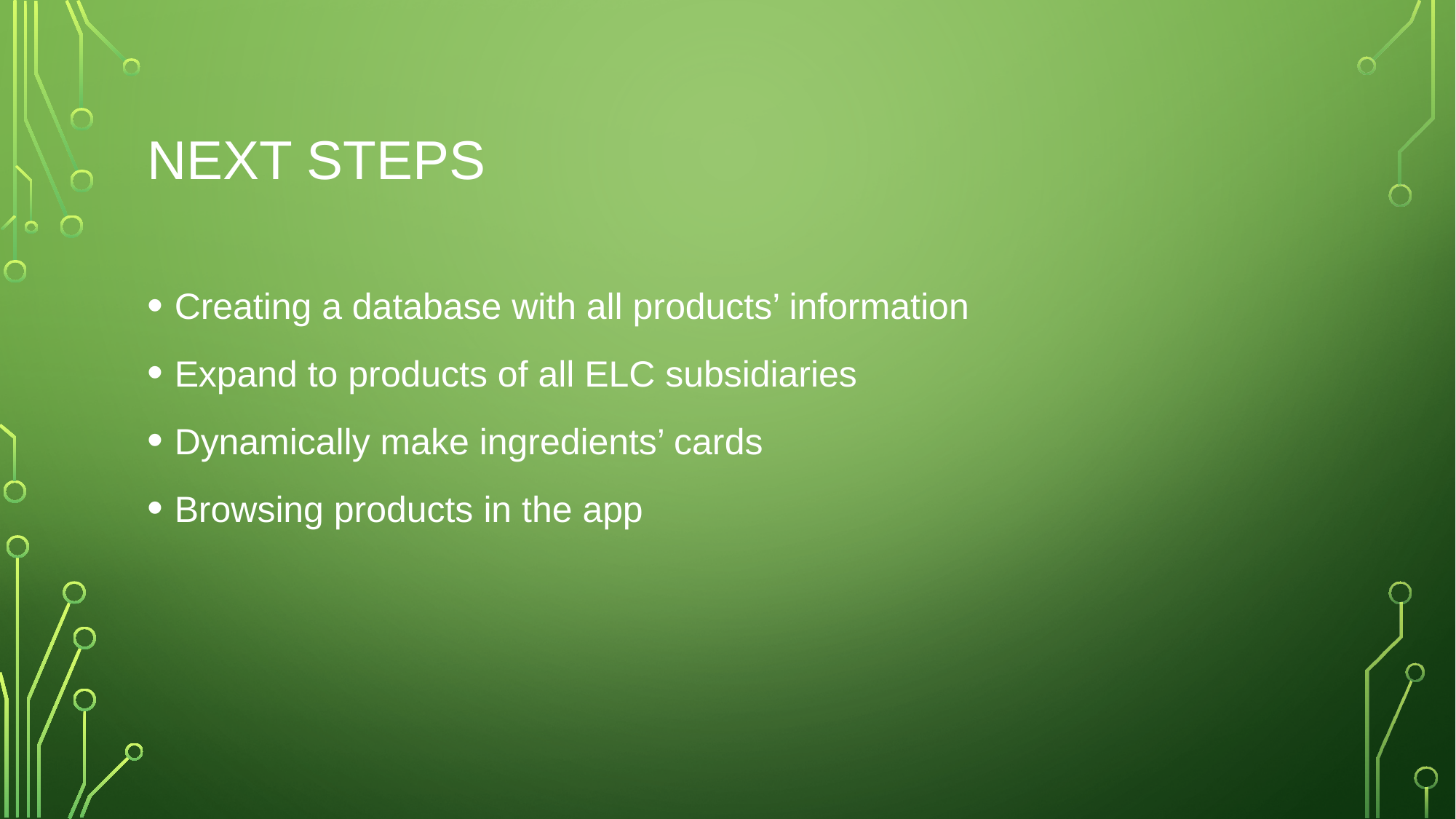

# Next Steps
Creating a database with all products’ information
Expand to products of all ELC subsidiaries
Dynamically make ingredients’ cards
Browsing products in the app